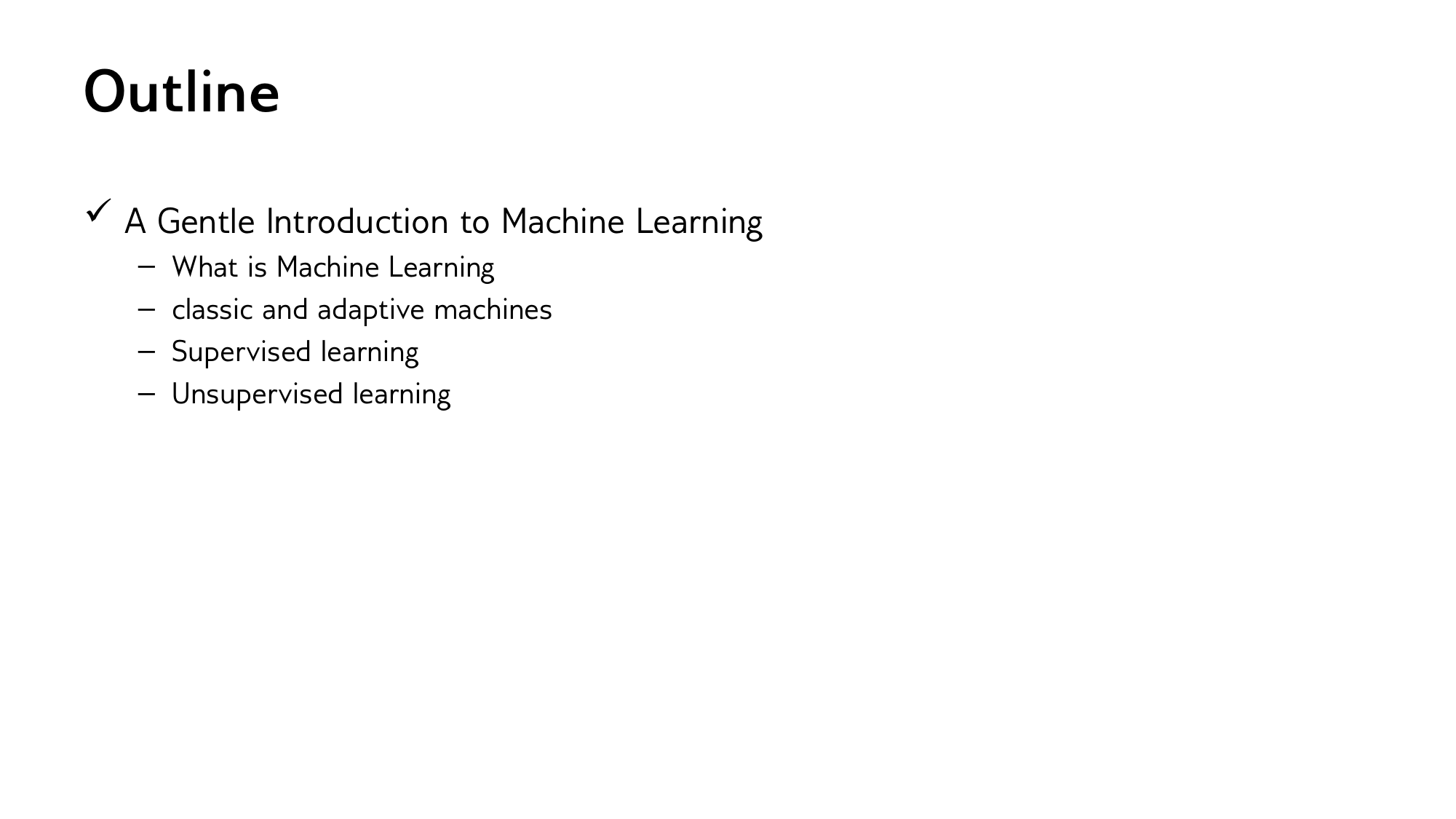

# Outline
A Gentle Introduction to Machine Learning
What is Machine Learning
classic and adaptive machines
Supervised learning
Unsupervised learning